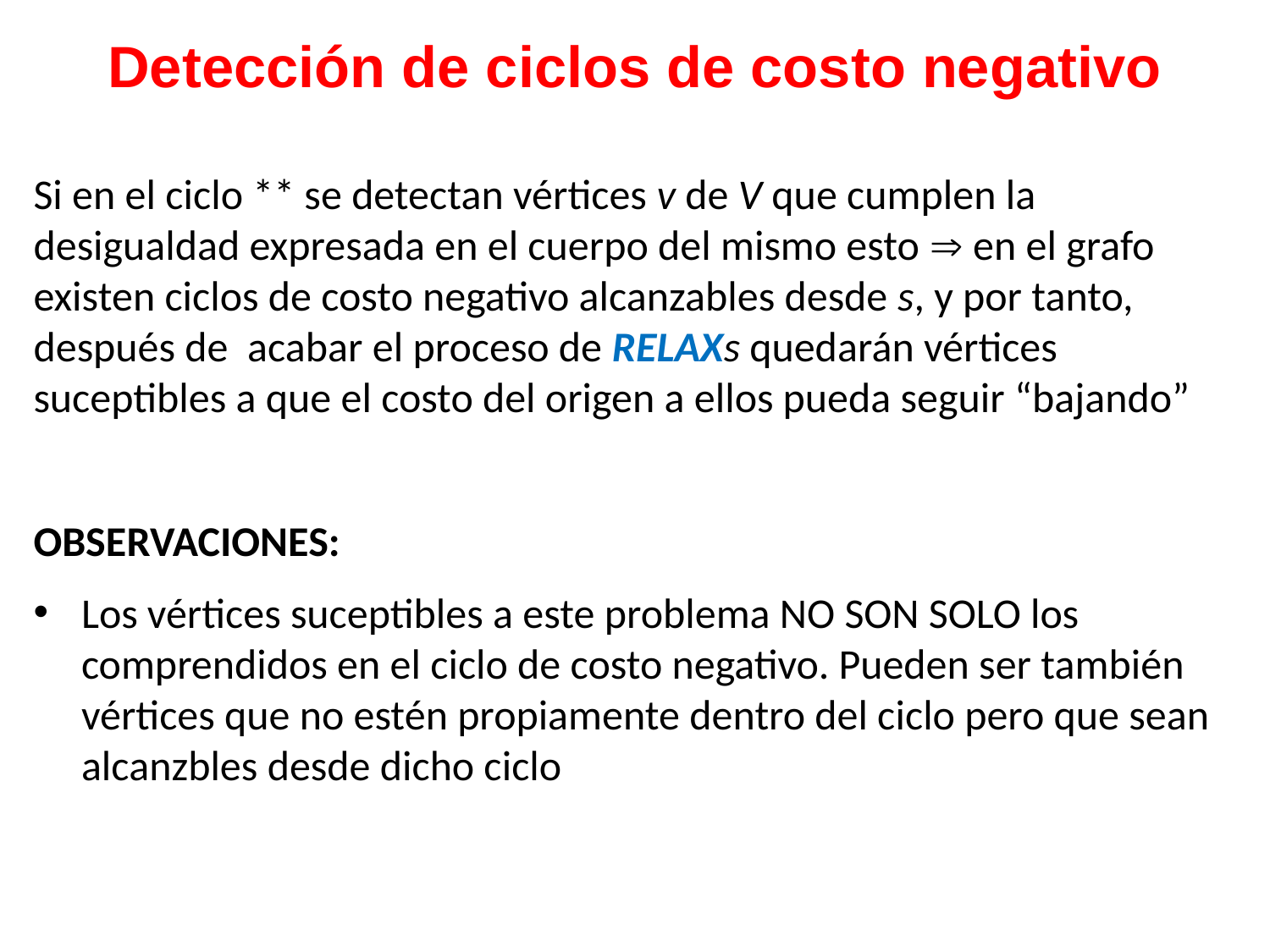

# Detección de ciclos de costo negativo
Si en el ciclo ** se detectan vértices v de V que cumplen la desigualdad expresada en el cuerpo del mismo esto ⇒ en el grafo existen ciclos de costo negativo alcanzables desde s, y por tanto, después de  acabar el proceso de RELAXs quedarán vértices suceptibles a que el costo del origen a ellos pueda seguir “bajando”

OBSERVACIONES:
Los vértices suceptibles a este problema NO SON SOLO los comprendidos en el ciclo de costo negativo. Pueden ser también vértices que no estén propiamente dentro del ciclo pero que sean alcanzbles desde dicho ciclo